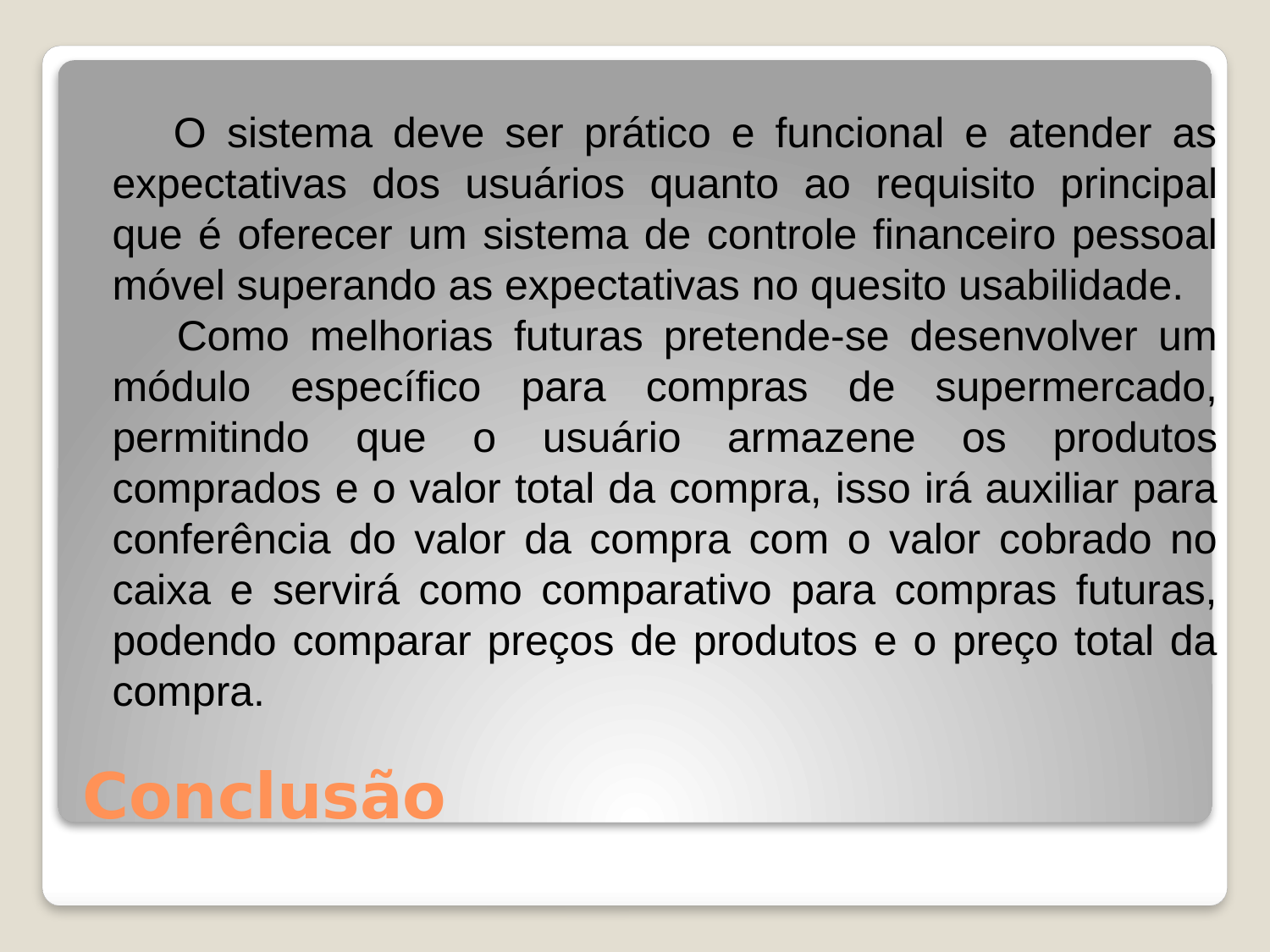

O sistema deve ser prático e funcional e atender as expectativas dos usuários quanto ao requisito principal que é oferecer um sistema de controle financeiro pessoal móvel superando as expectativas no quesito usabilidade.
Como melhorias futuras pretende-se desenvolver um módulo específico para compras de supermercado, permitindo que o usuário armazene os produtos comprados e o valor total da compra, isso irá auxiliar para conferência do valor da compra com o valor cobrado no caixa e servirá como comparativo para compras futuras, podendo comparar preços de produtos e o preço total da compra.
# Conclusão